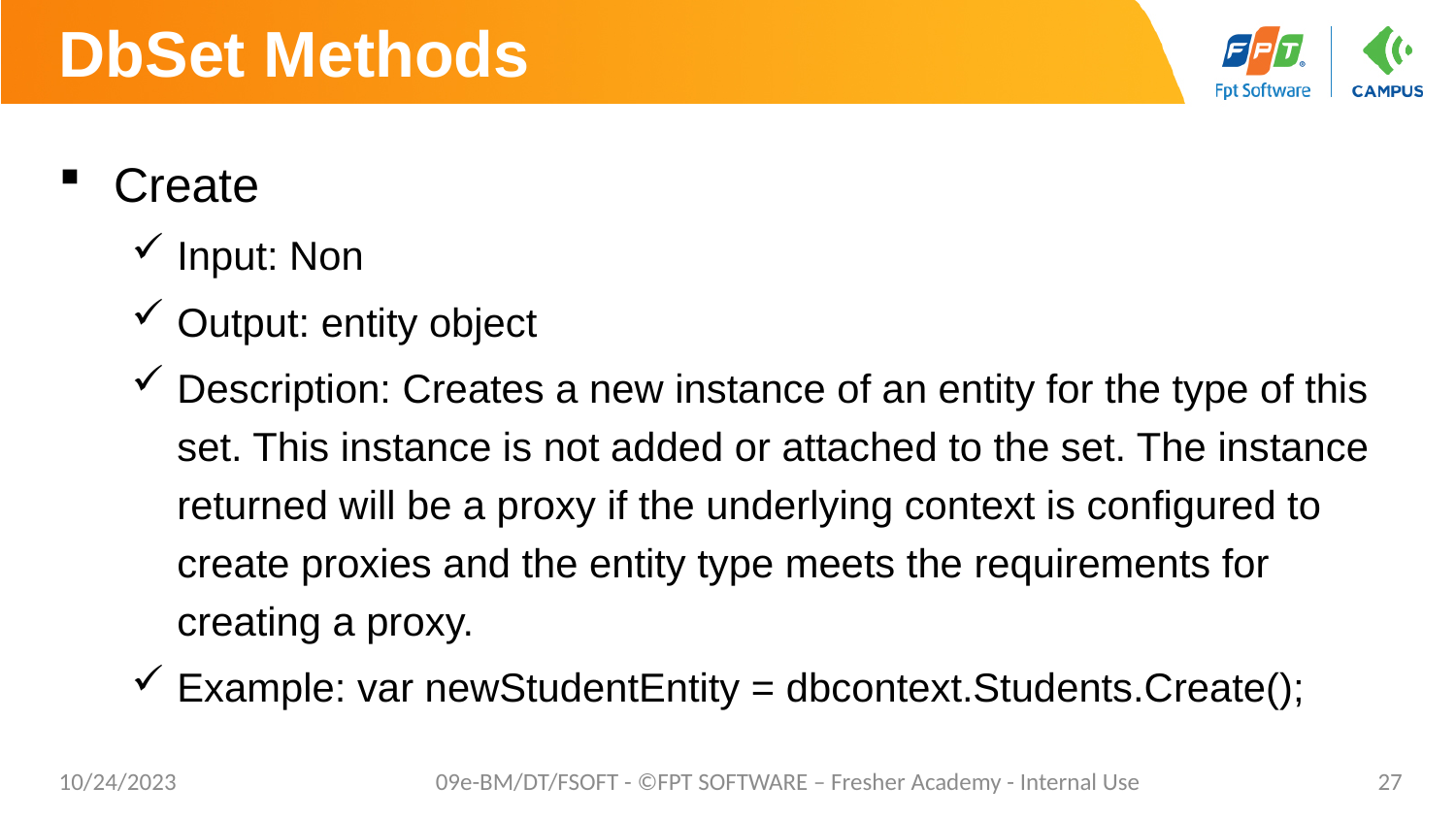

# DbSet Methods
Create
Input: Non
Output: entity object
Description: Creates a new instance of an entity for the type of this set. This instance is not added or attached to the set. The instance returned will be a proxy if the underlying context is configured to create proxies and the entity type meets the requirements for creating a proxy.
Example: var newStudentEntity = dbcontext.Students.Create();
10/24/2023
09e-BM/DT/FSOFT - ©FPT SOFTWARE – Fresher Academy - Internal Use
27